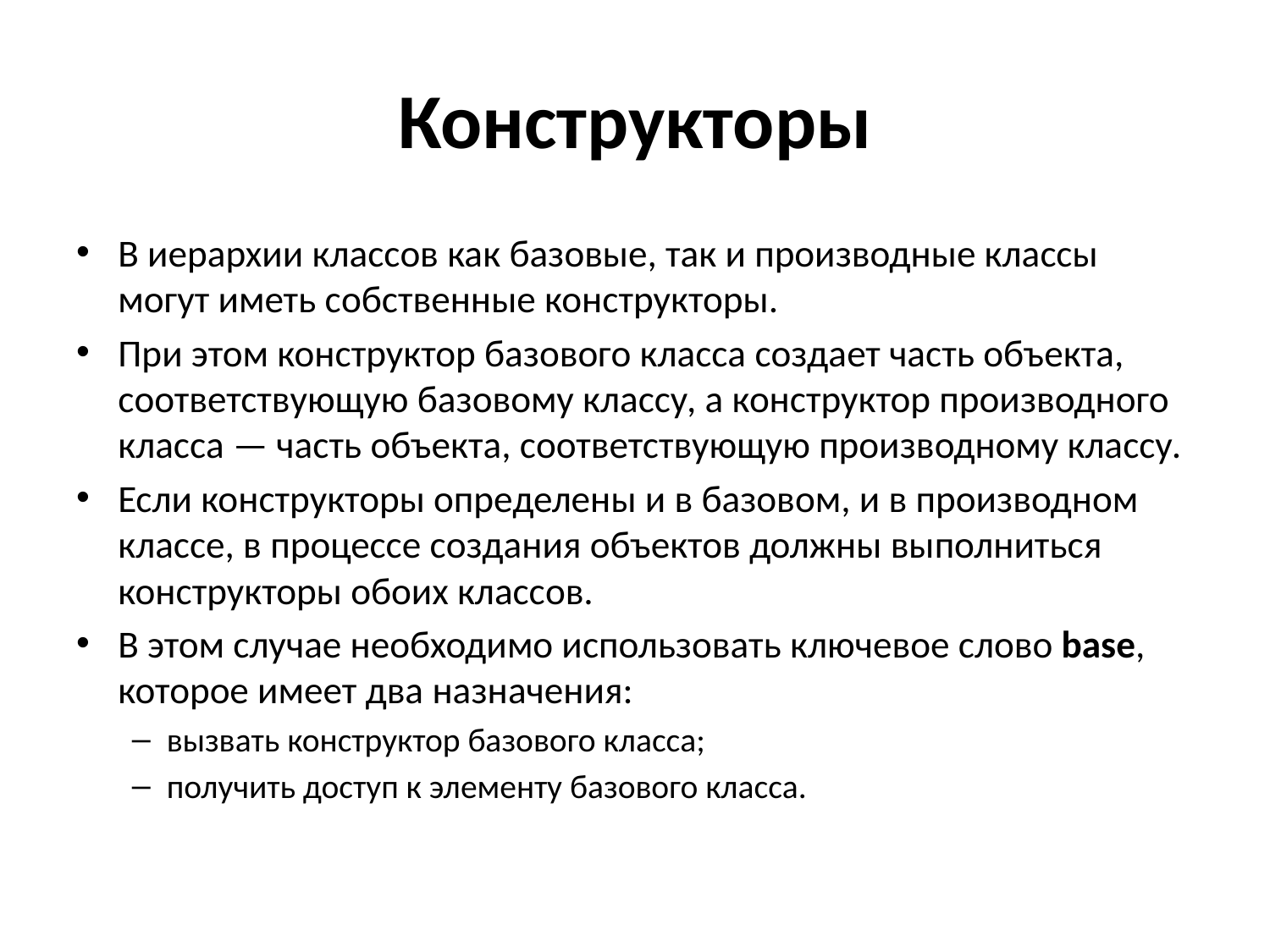

# Конструкторы
В иерархии классов как базовые, так и производные классы могут иметь собственные конструкторы.
При этом конструктор базового класса создает часть объекта, соответствующую базовому классу, а конструктор производного класса — часть объекта, соответствующую производному классу.
Если конструкторы определены и в базовом, и в производном классе, в процессе создания объектов должны выполниться конструкторы обоих классов.
В этом случае необходимо использовать ключевое слово base, которое имеет два назначения:
вызвать конструктор базового класса;
получить доступ к элементу базового класса.